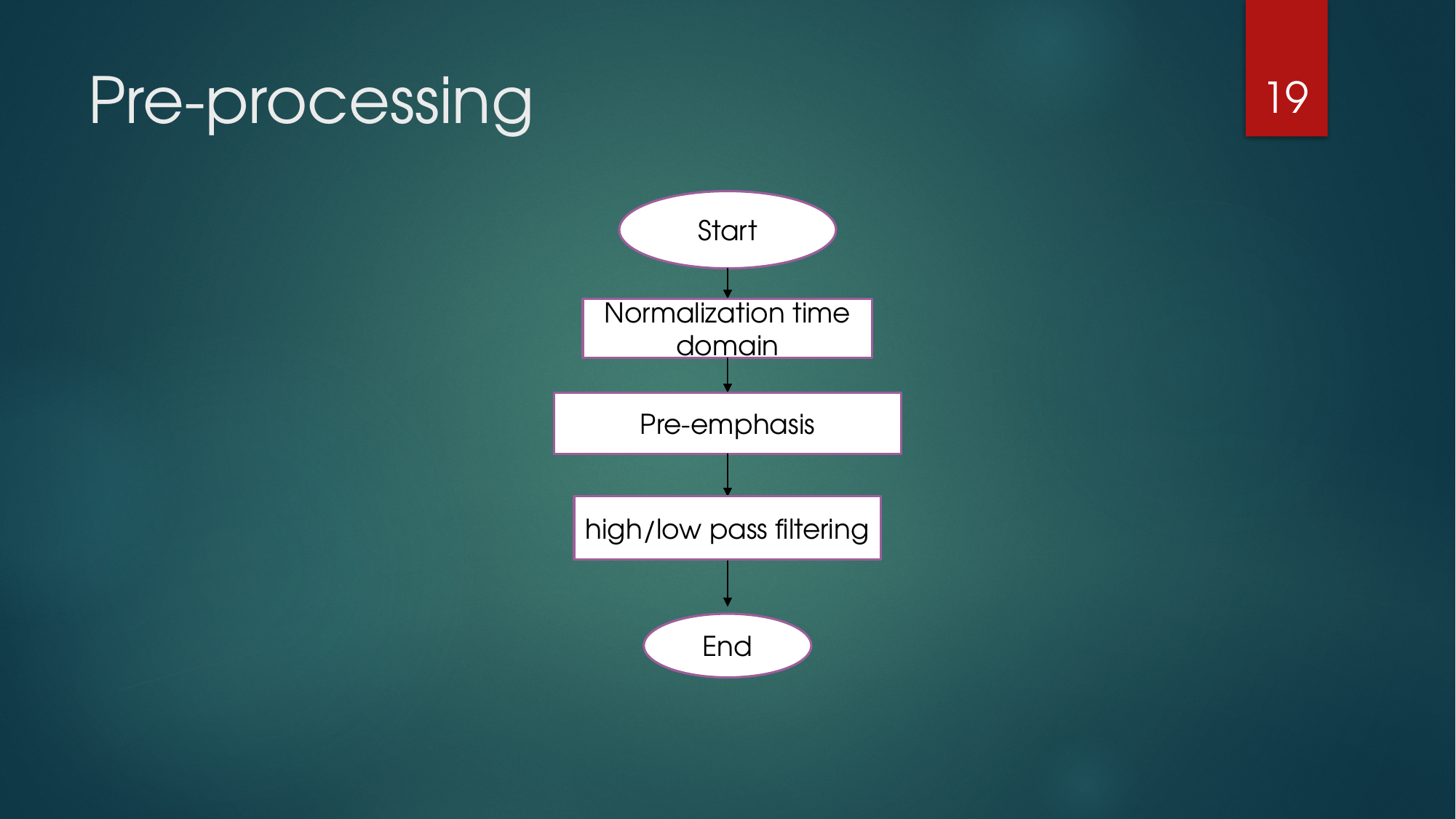

19
# Pre-processing
Start
Normalization time domain
Pre-emphasis
high/low pass filtering
End